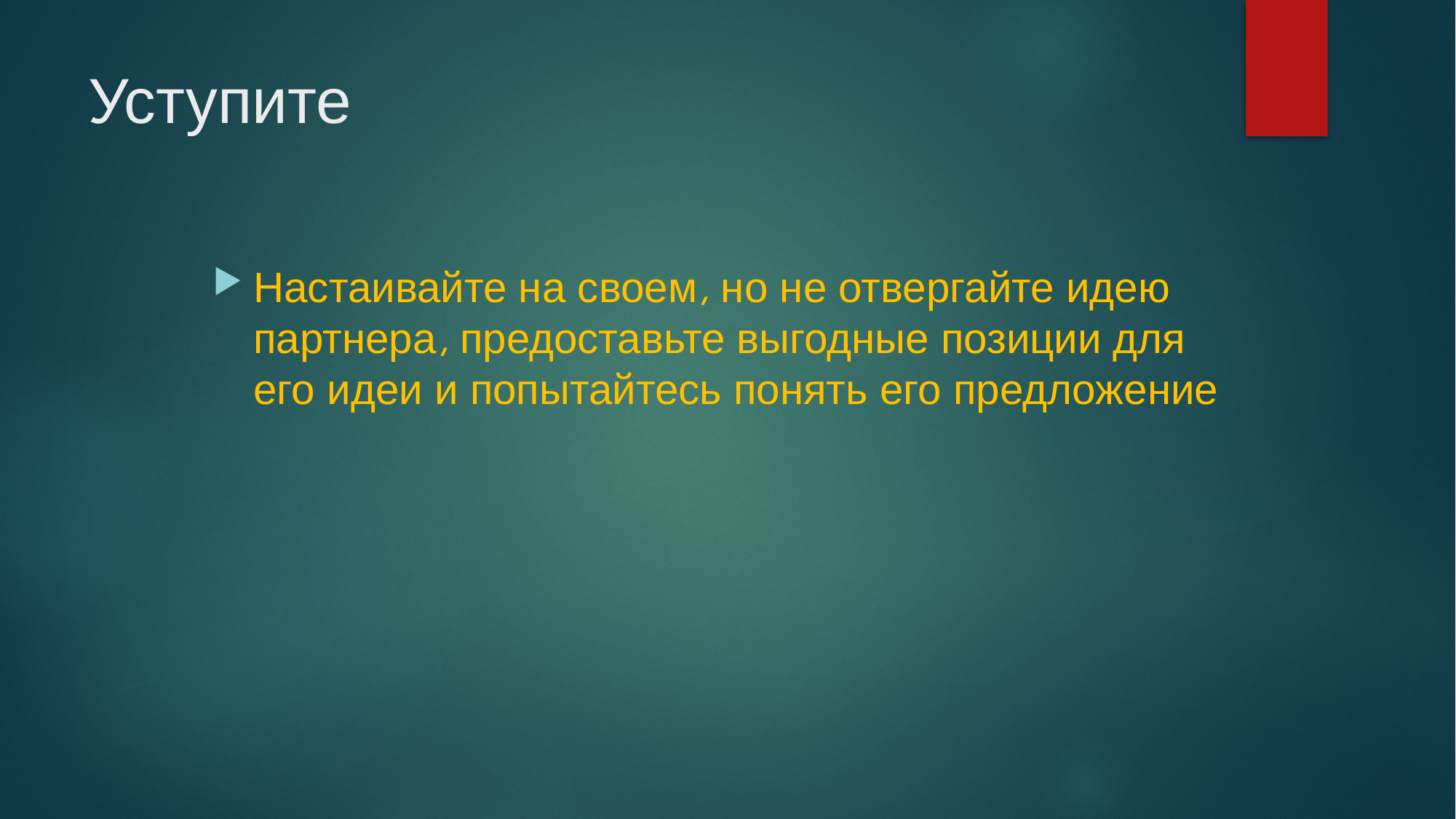

# Уступите
Настаивайте на своем, но не отвергайте идею партнера, предоставьте выгодные позиции для его идеи и попытайтесь понять его предложение